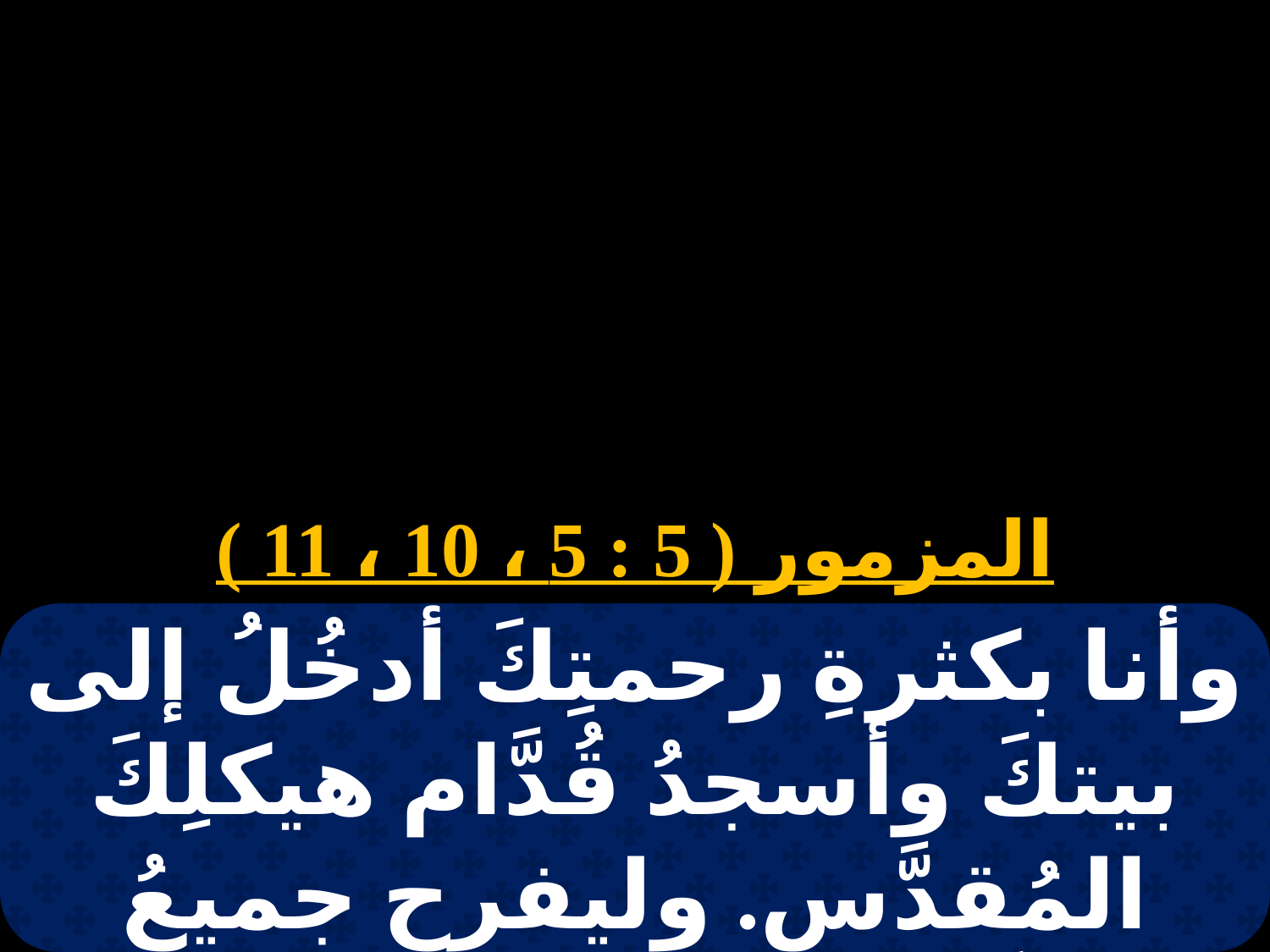

# 3 مسرى
المزمور ( 5 : 5 ، 10 ، 11 )
وأنا بكثرةِ رحمتِكَ أدخُلُ إلى بيتكَ وأسجدُ قُدَّام هيكلِكَ المُقدَّس. وليفرح جميعُ المُتَّكلينَ عليكَ إلى الأبدِ يُسَرُّون.